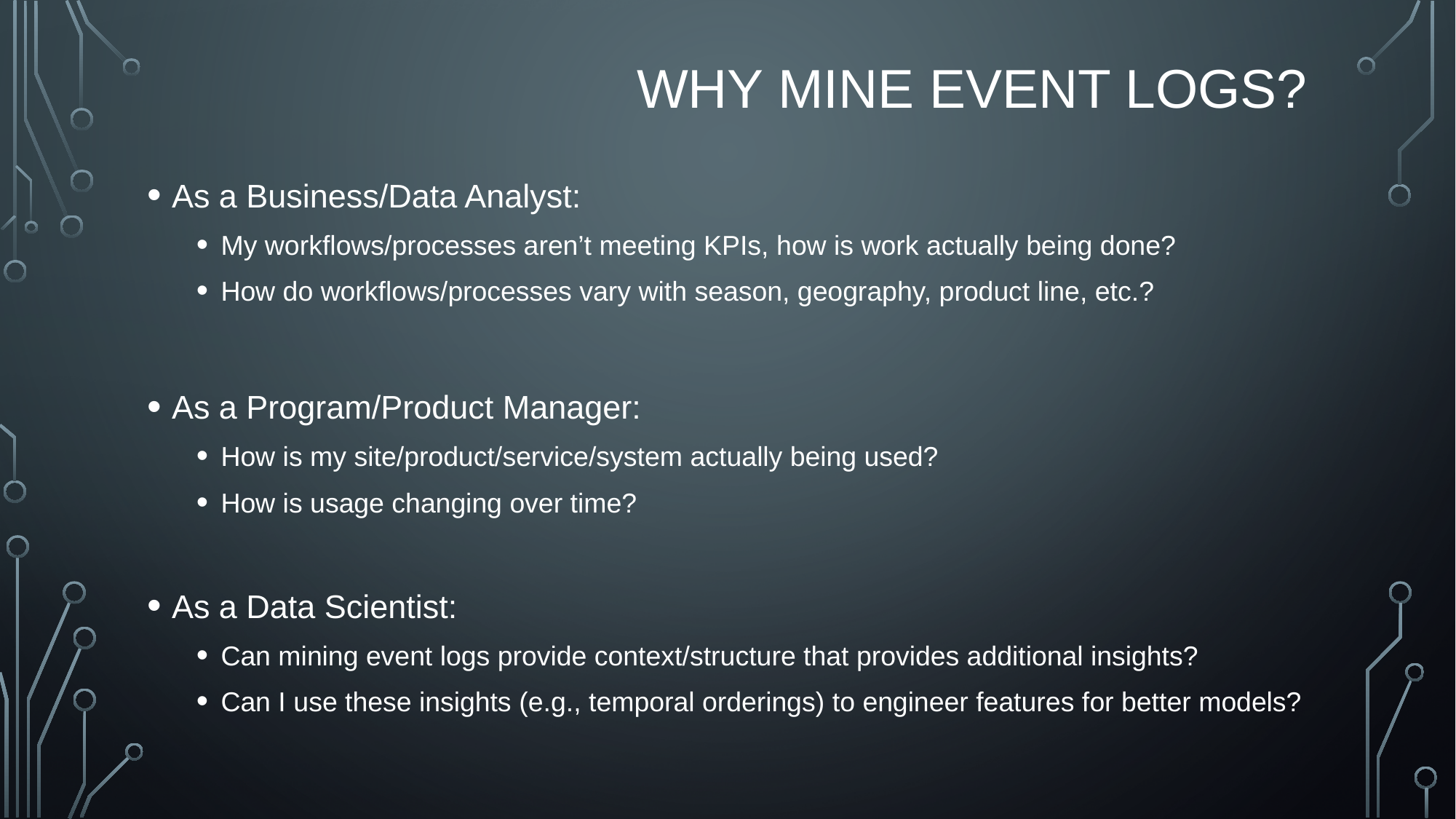

# Why Mine event logs?
As a Business/Data Analyst:
My workflows/processes aren’t meeting KPIs, how is work actually being done?
How do workflows/processes vary with season, geography, product line, etc.?

As a Program/Product Manager:
How is my site/product/service/system actually being used?
How is usage changing over time?

As a Data Scientist:
Can mining event logs provide context/structure that provides additional insights?
Can I use these insights (e.g., temporal orderings) to engineer features for better models?